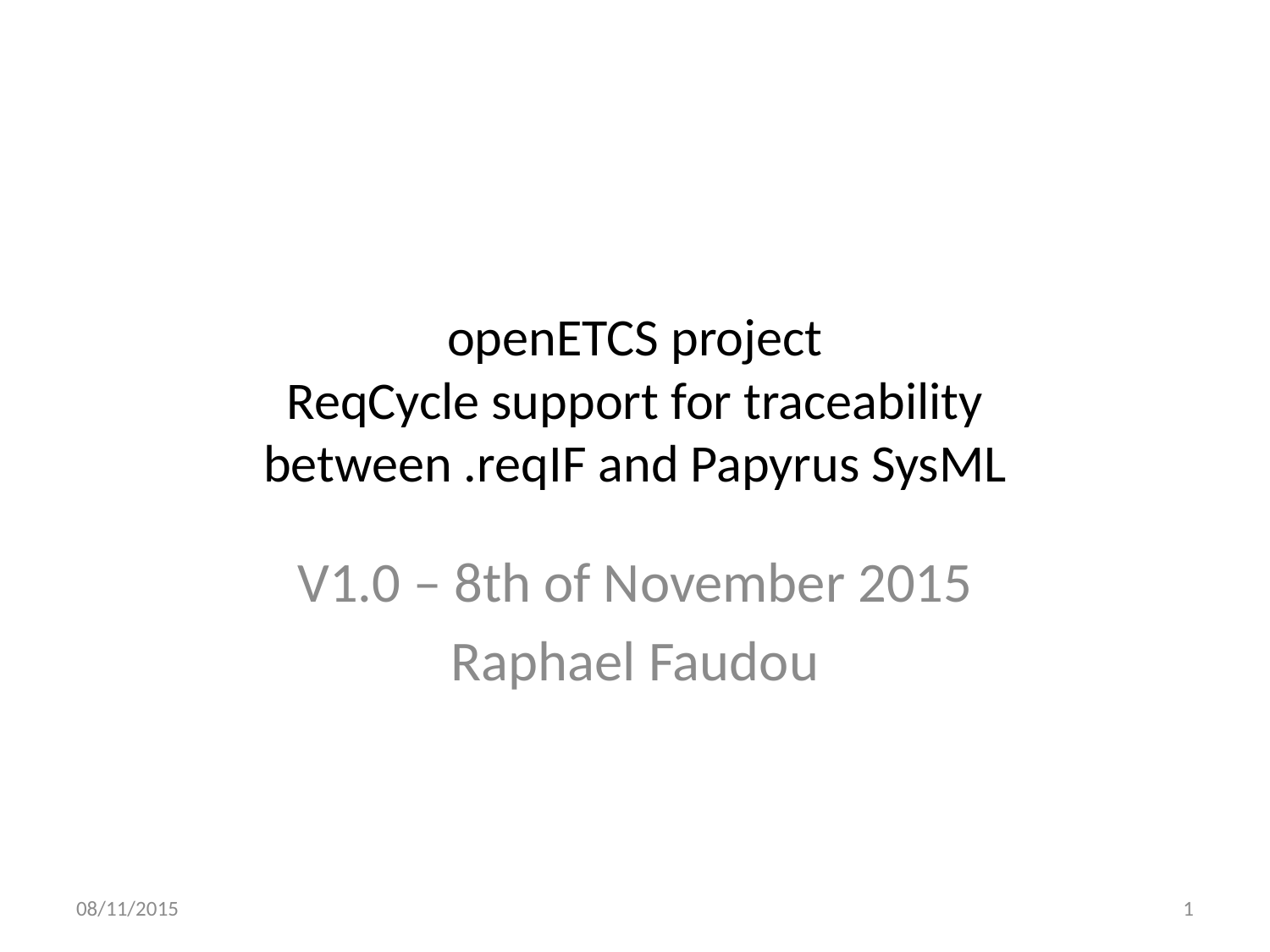

# openETCS project ReqCycle support for traceability between .reqIF and Papyrus SysML
V1.0 – 8th of November 2015
Raphael Faudou
08/11/2015
1